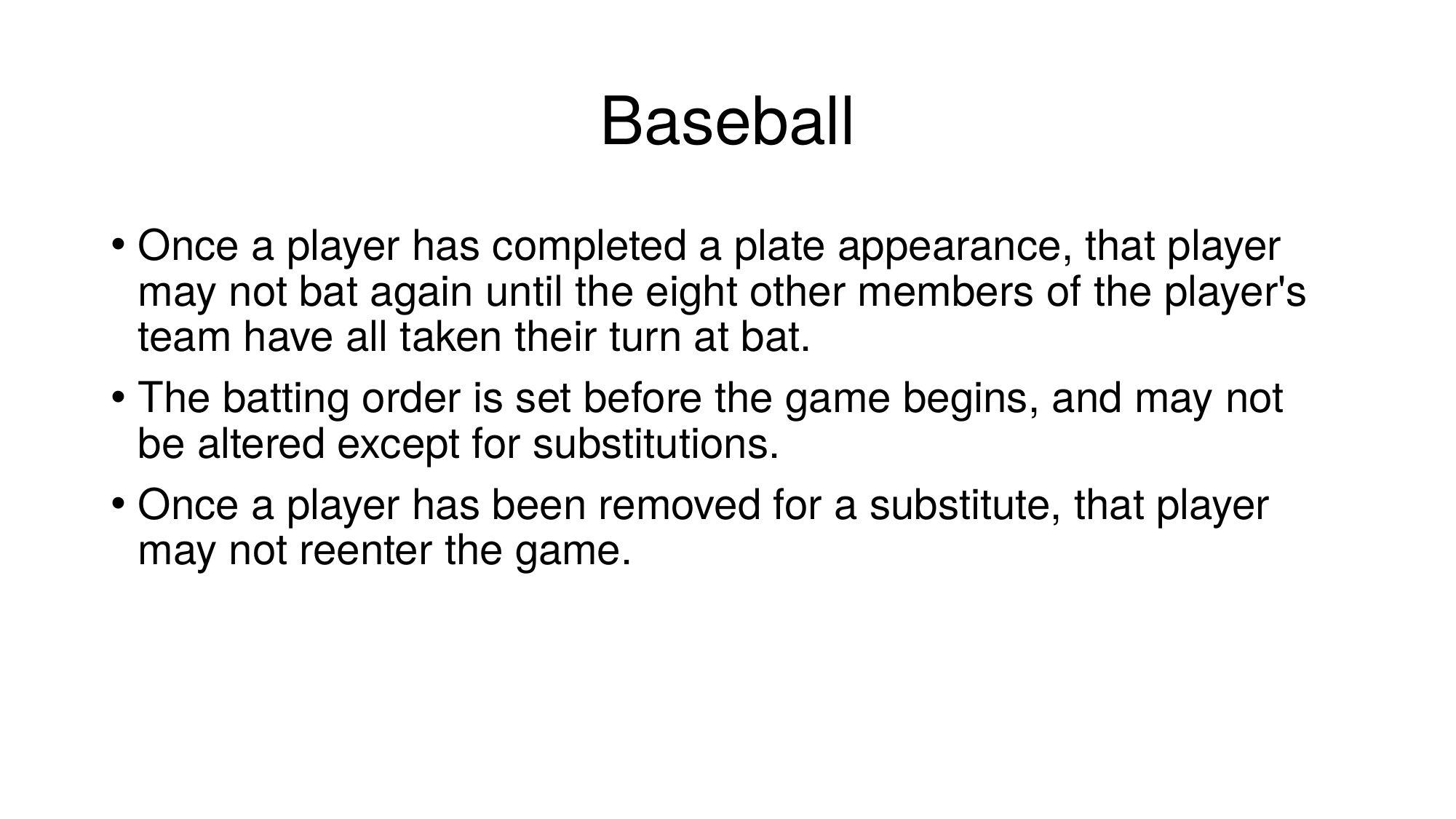

# Baseball
Once a player has completed a plate appearance, that player may not bat again until the eight other members of the player's team have all taken their turn at bat.
The batting order is set before the game begins, and may not be altered except for substitutions.
Once a player has been removed for a substitute, that player may not reenter the game.